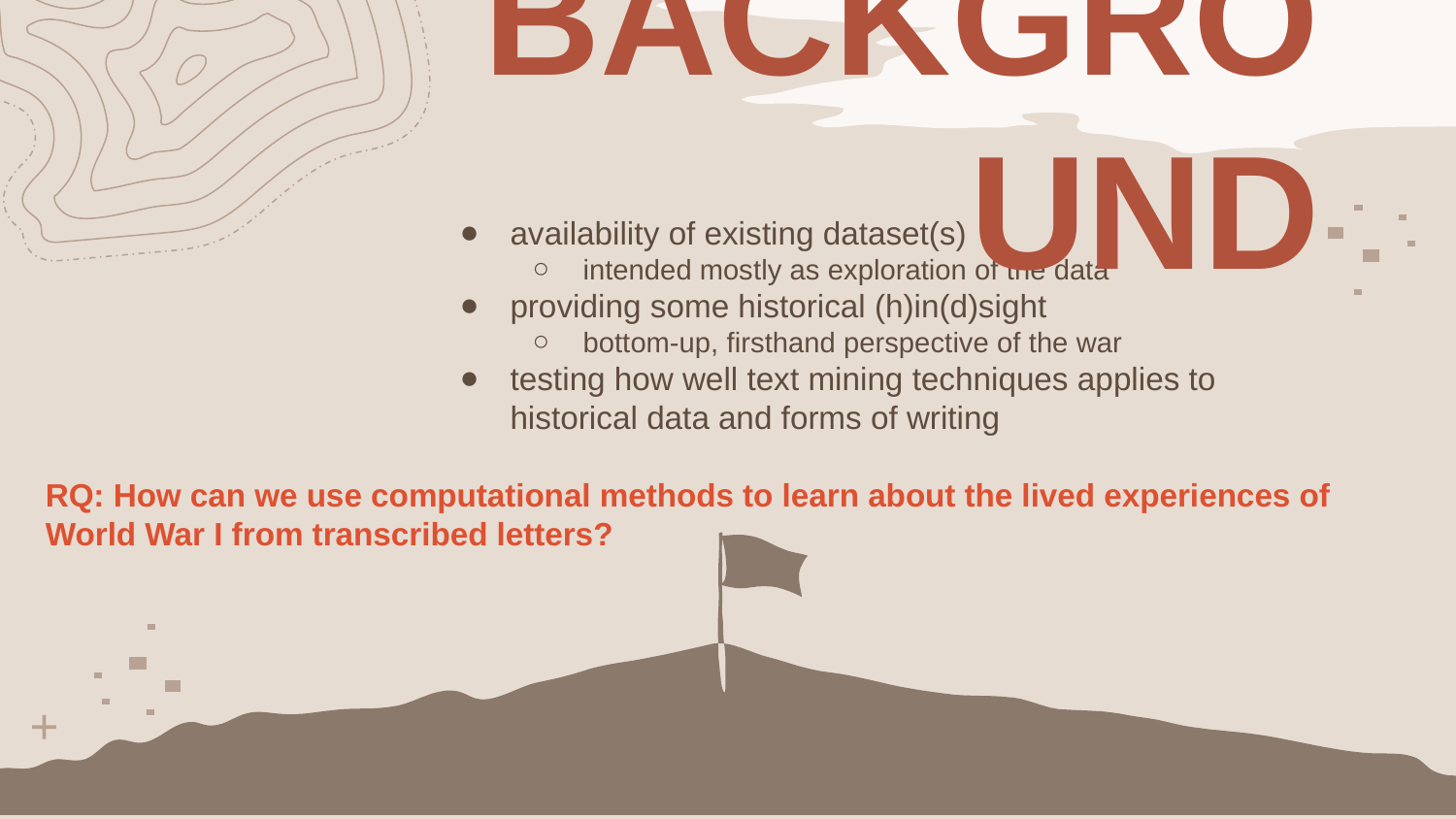

# BACKGROUND
availability of existing dataset(s)
intended mostly as exploration of the data
providing some historical (h)in(d)sight
bottom-up, firsthand perspective of the war
testing how well text mining techniques applies to historical data and forms of writing
RQ: How can we use computational methods to learn about the lived experiences of World War I from transcribed letters?